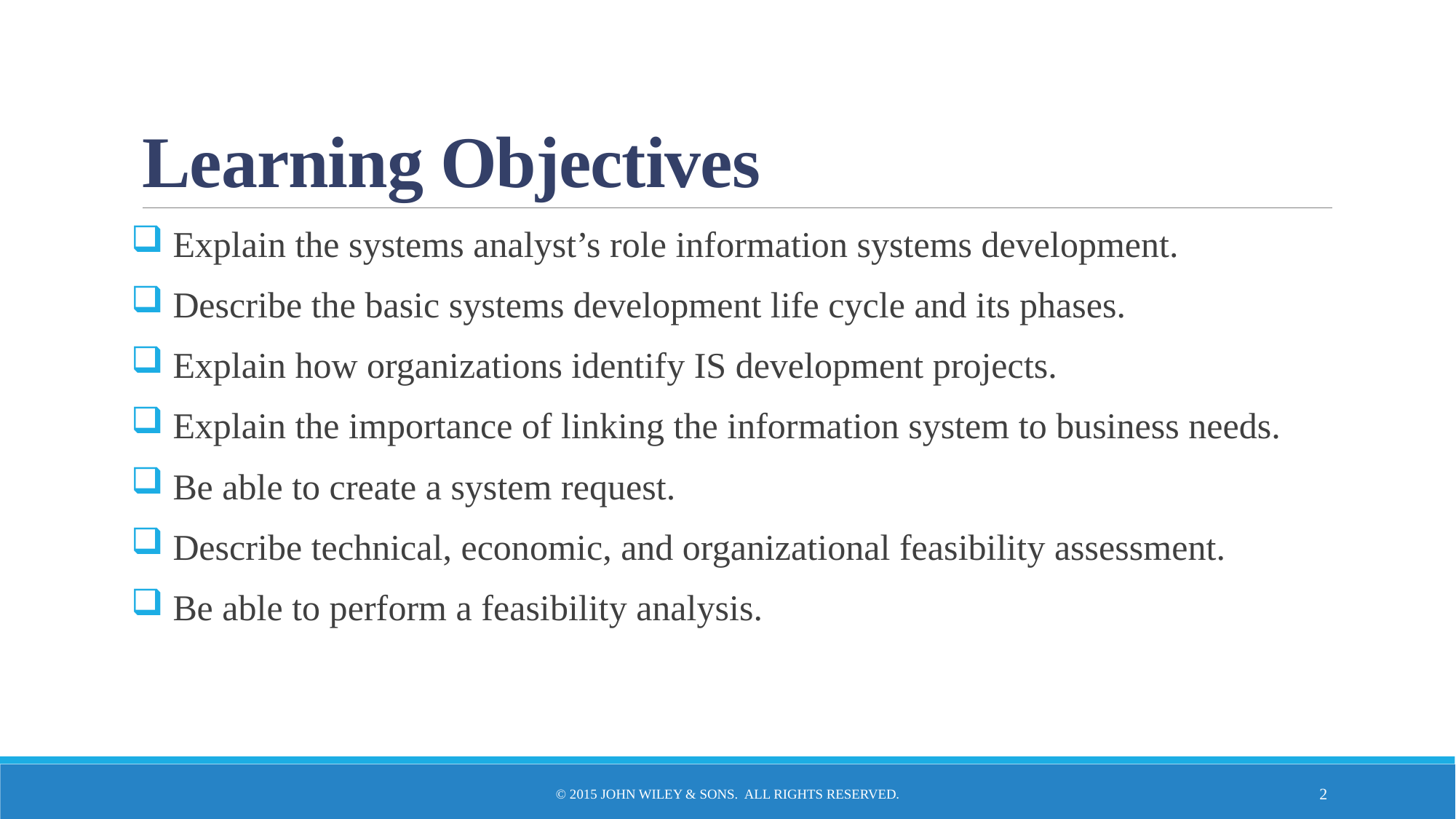

# Learning Objectives
 Explain the systems analyst’s role information systems development.
 Describe the basic systems development life cycle and its phases.
 Explain how organizations identify IS development projects.
 Explain the importance of linking the information system to business needs.
 Be able to create a system request.
 Describe technical, economic, and organizational feasibility assessment.
 Be able to perform a feasibility analysis.
© 2015 John Wiley & Sons.  All Rights Reserved.
2